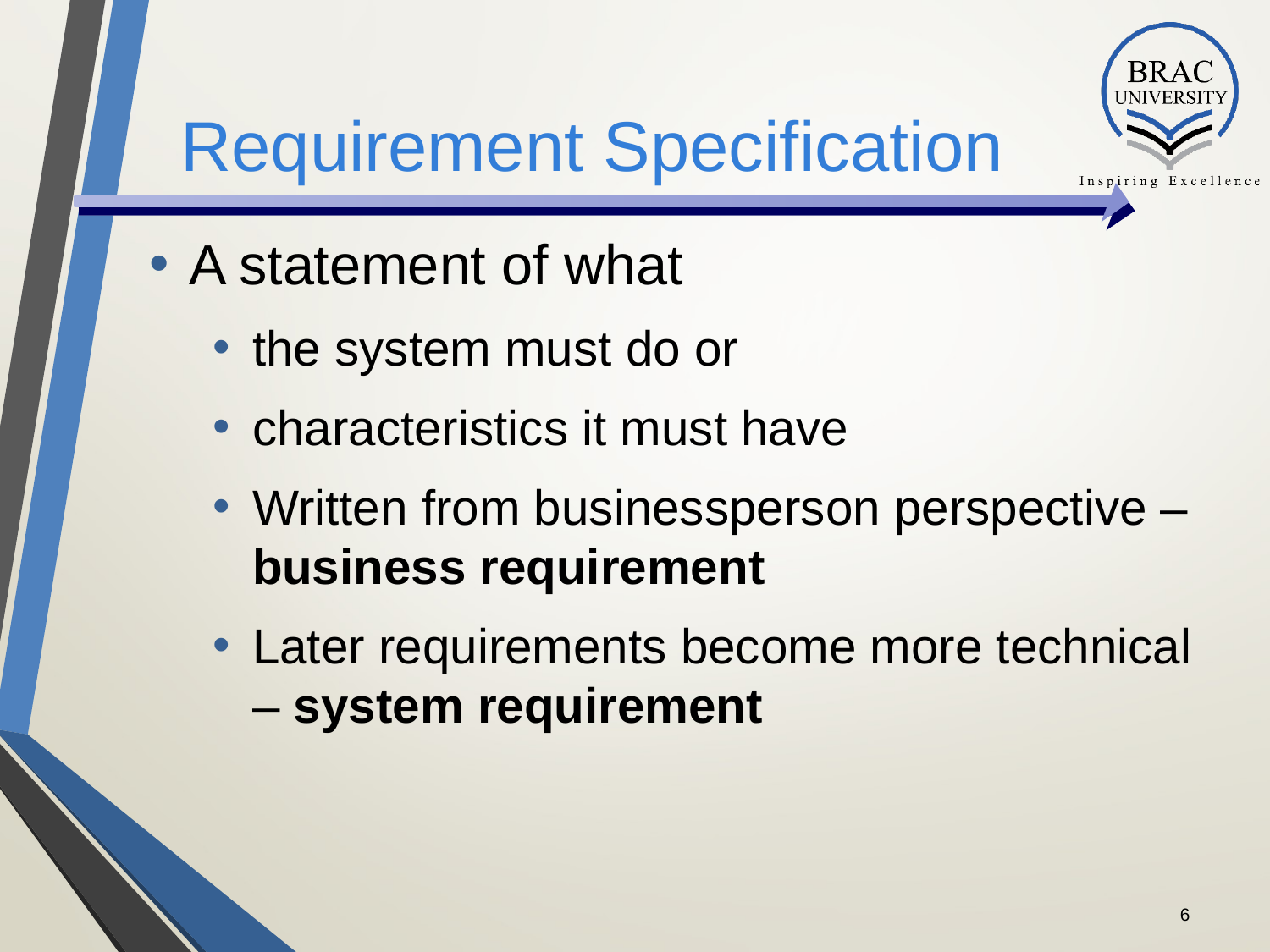

# Requirement Specification
A statement of what
the system must do or
characteristics it must have
Written from businessperson perspective – business requirement
Later requirements become more technical – system requirement

6